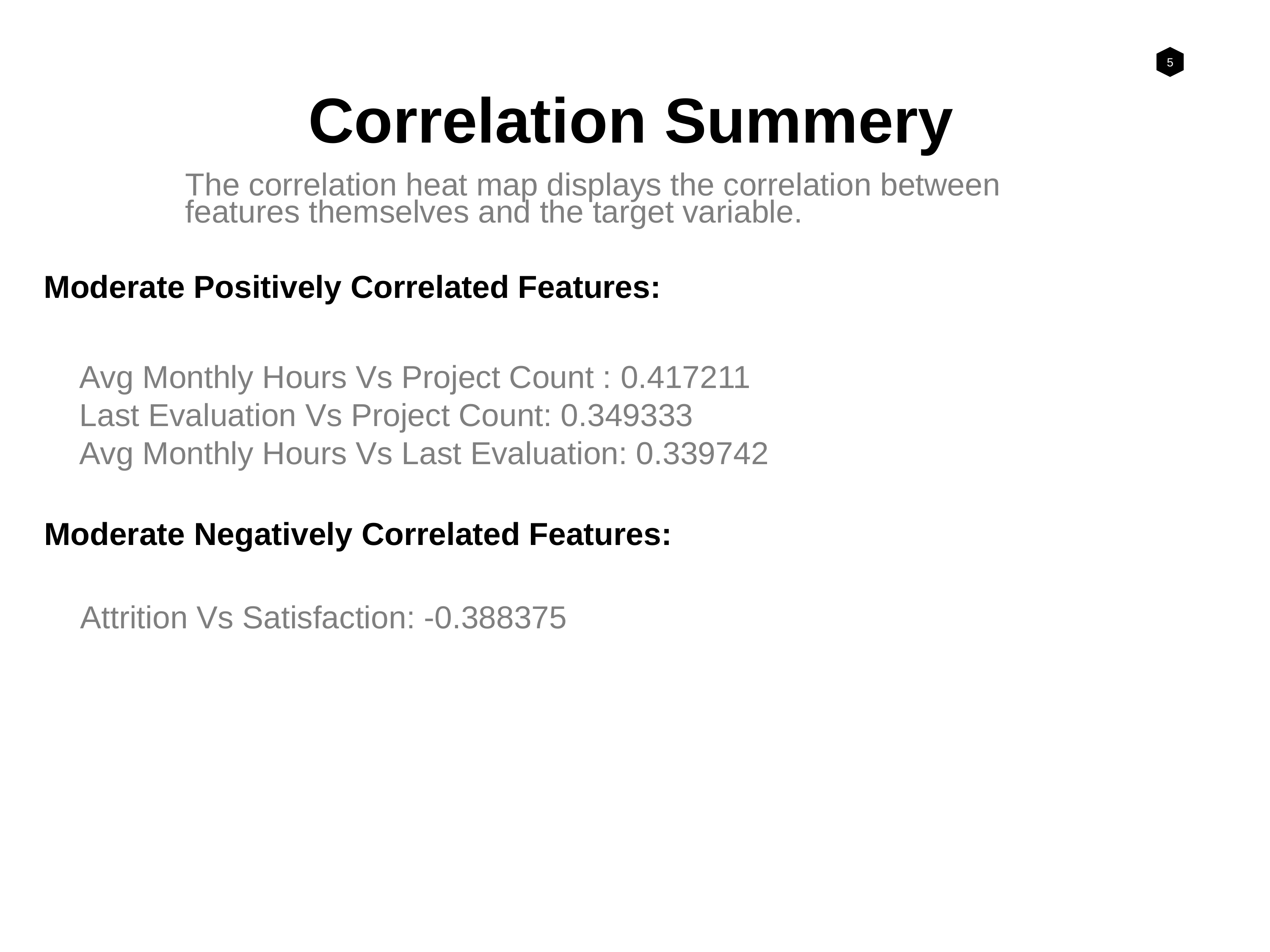

Correlation Summery
The correlation heat map displays the correlation between features themselves and the target variable.
Moderate Positively Correlated Features:
Avg Monthly Hours Vs Project Count : 0.417211
Last Evaluation Vs Project Count: 0.349333
Avg Monthly Hours Vs Last Evaluation: 0.339742
Moderate Negatively Correlated Features:
Attrition Vs Satisfaction: -0.388375